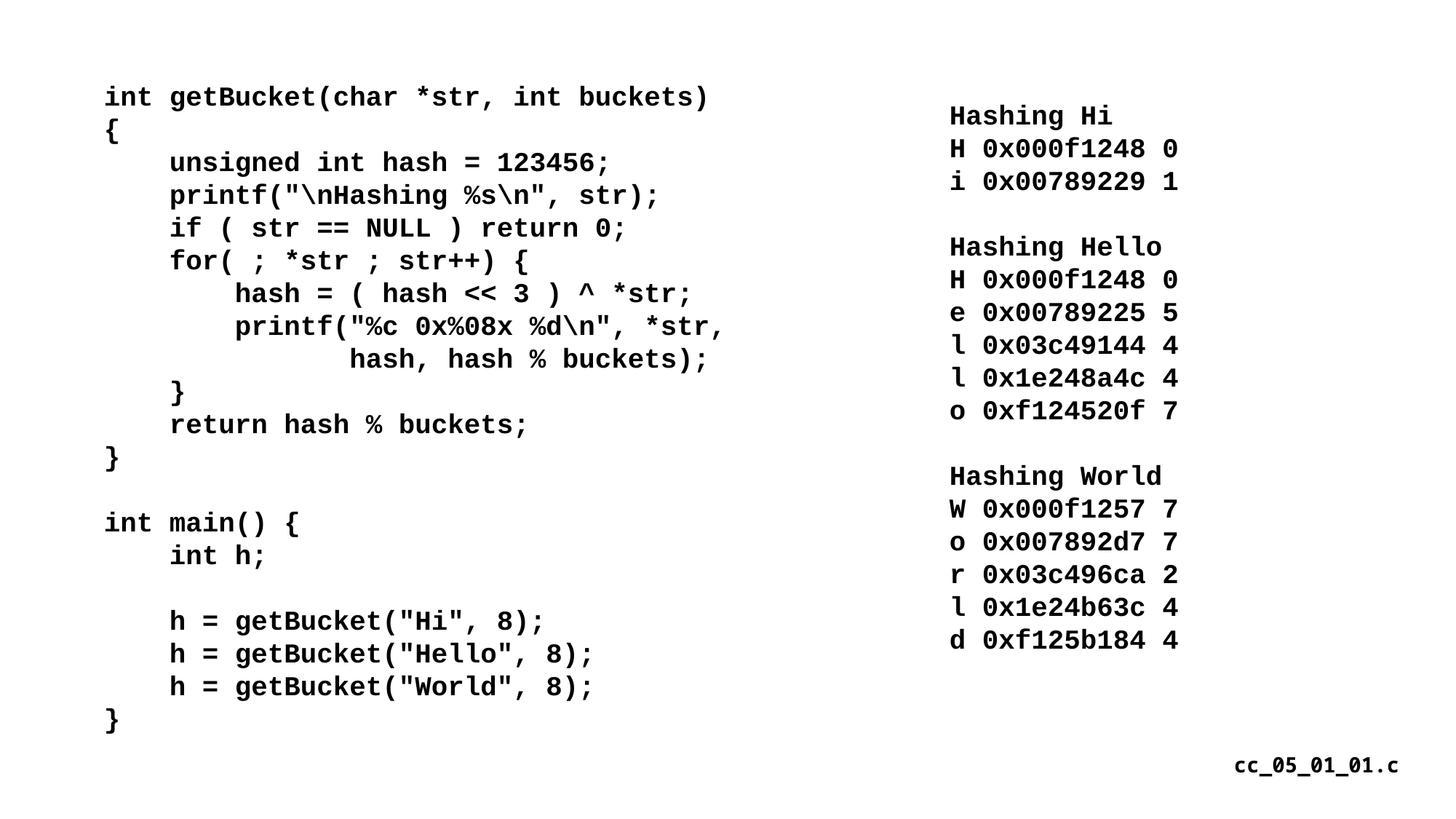

int getBucket(char *str, int buckets)
{
    unsigned int hash = 123456;
    printf("\nHashing %s\n", str);
    if ( str == NULL ) return 0;
    for( ; *str ; str++) {
        hash = ( hash << 3 ) ^ *str;
        printf("%c 0x%08x %d\n", *str,
               hash, hash % buckets);
    }
    return hash % buckets;
}

int main() {
    int h;

    h = getBucket("Hi", 8);
    h = getBucket("Hello", 8);
    h = getBucket("World", 8);
}
Hashing Hi
H 0x000f1248 0
i 0x00789229 1

Hashing Hello
H 0x000f1248 0
e 0x00789225 5
l 0x03c49144 4
l 0x1e248a4c 4
o 0xf124520f 7

Hashing World
W 0x000f1257 7
o 0x007892d7 7
r 0x03c496ca 2
l 0x1e24b63c 4
d 0xf125b184 4
cc_05_01_01.c